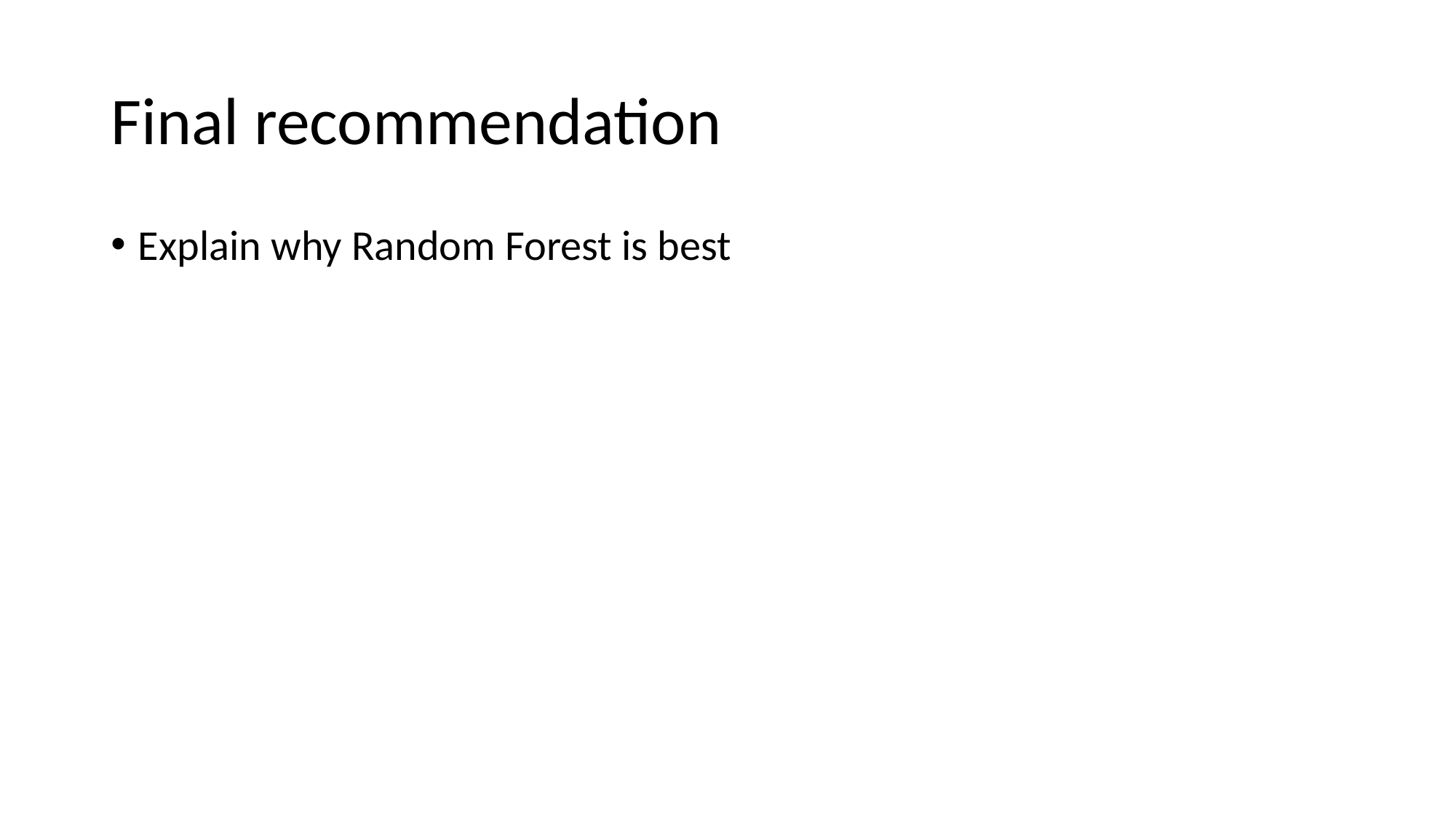

# Final recommendation
Explain why Random Forest is best